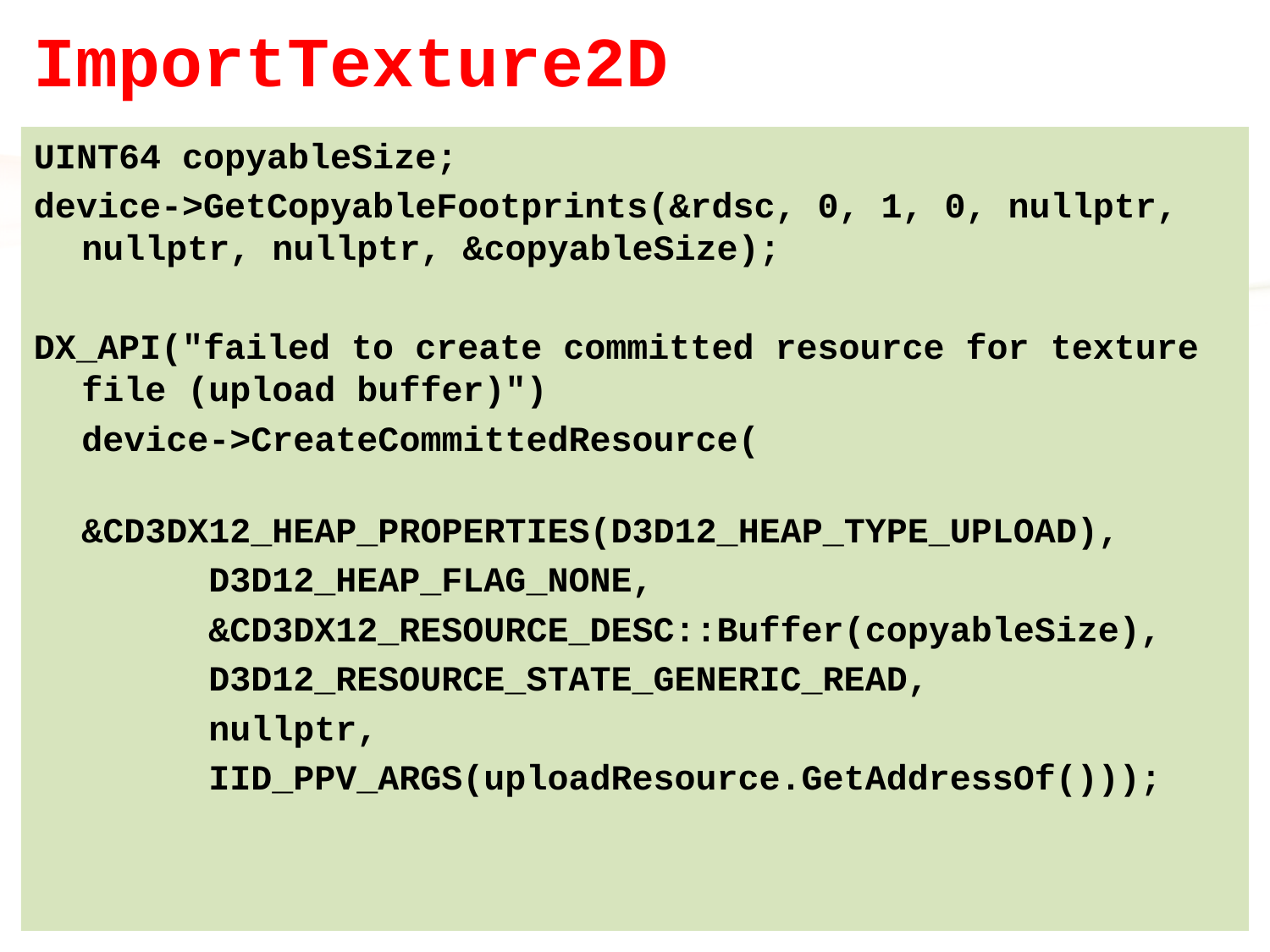

# ImportTexture2D
UINT64 copyableSize;
device->GetCopyableFootprints(&rdsc, 0, 1, 0, nullptr, nullptr, nullptr, &copyableSize);

DX_API("failed to create committed resource for texture file (upload buffer)")
	device->CreateCommittedResource(
		&CD3DX12_HEAP_PROPERTIES(D3D12_HEAP_TYPE_UPLOAD),
		D3D12_HEAP_FLAG_NONE,
		&CD3DX12_RESOURCE_DESC::Buffer(copyableSize),
		D3D12_RESOURCE_STATE_GENERIC_READ,
		nullptr,
		IID_PPV_ARGS(uploadResource.GetAddressOf()));